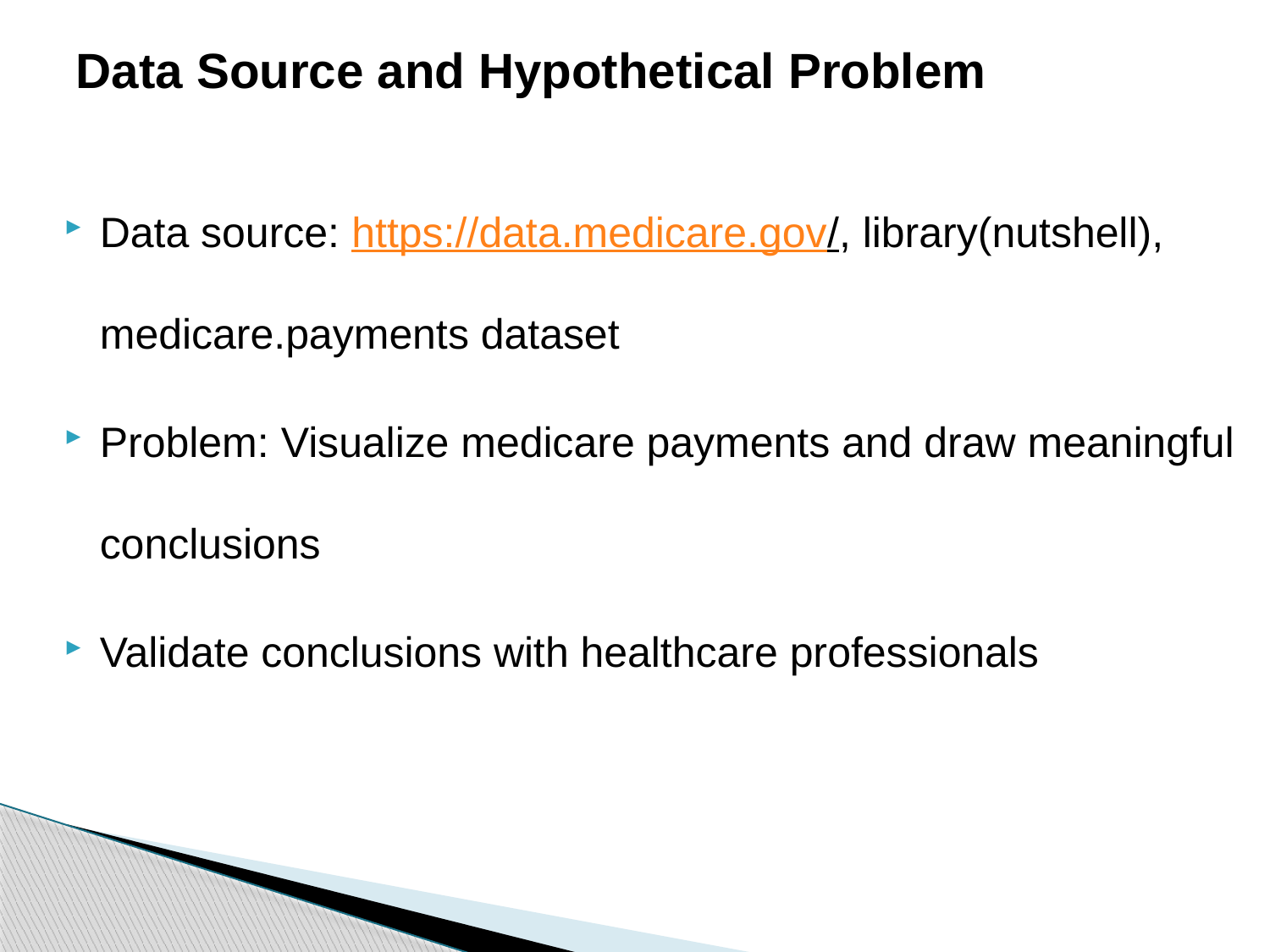

# Data Source and Hypothetical Problem
Data source: https://data.medicare.gov/, library(nutshell), medicare.payments dataset
Problem: Visualize medicare payments and draw meaningful conclusions
Validate conclusions with healthcare professionals